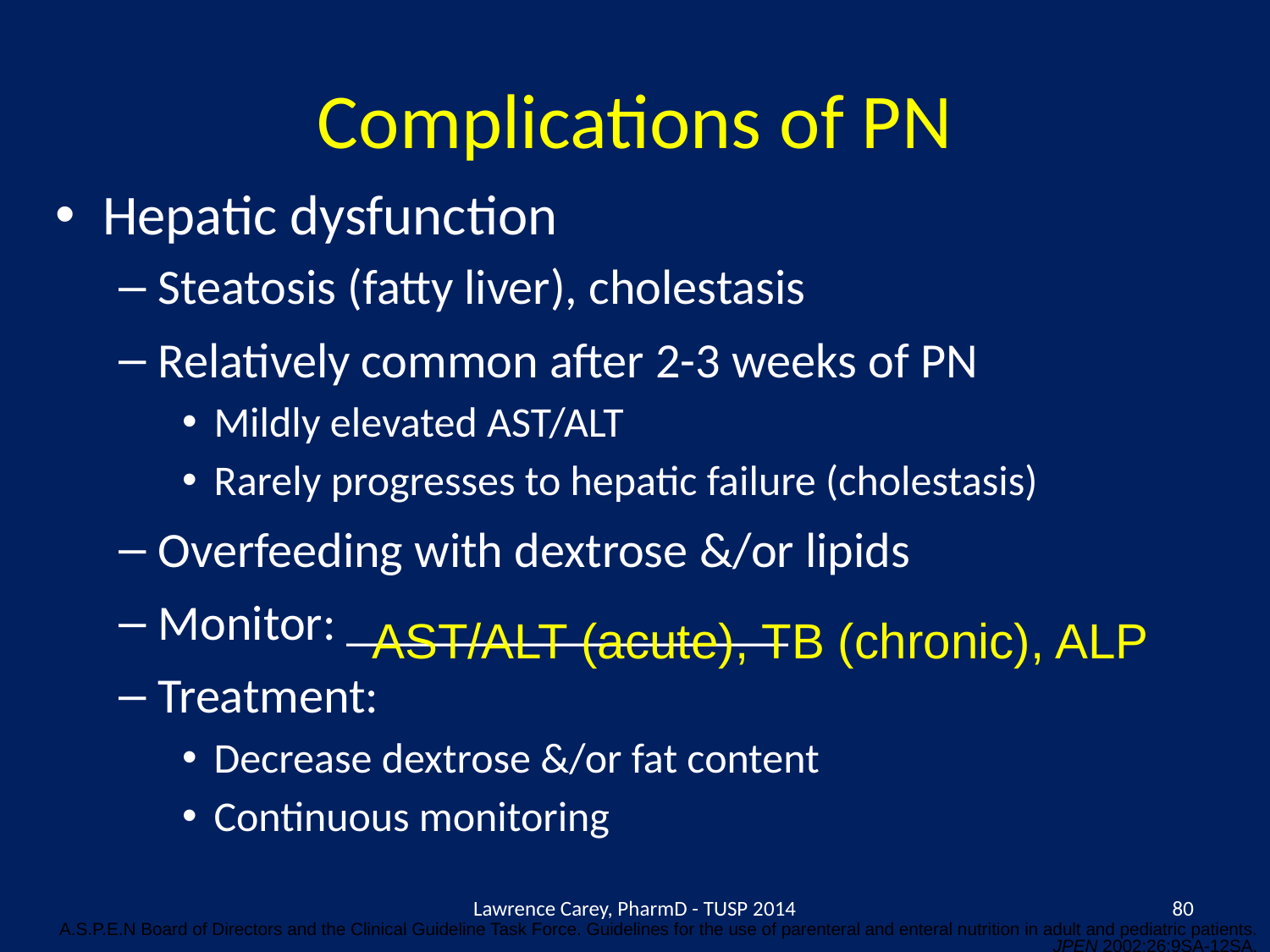

# Complications of PN
Hepatic dysfunction
Steatosis (fatty liver), cholestasis
Relatively common after 2-3 weeks of PN
Mildly elevated AST/ALT
Rarely progresses to hepatic failure (cholestasis)
Overfeeding with dextrose &/or lipids
Monitor: __________________
Treatment:
Decrease dextrose &/or fat content
Continuous monitoring
AST/ALT (acute), TB (chronic), ALP
Lawrence Carey, PharmD - TUSP 2014
80
A.S.P.E.N Board of Directors and the Clinical Guideline Task Force. Guidelines for the use of parenteral and enteral nutrition in adult and pediatric patients. JPEN 2002;26:9SA-12SA.